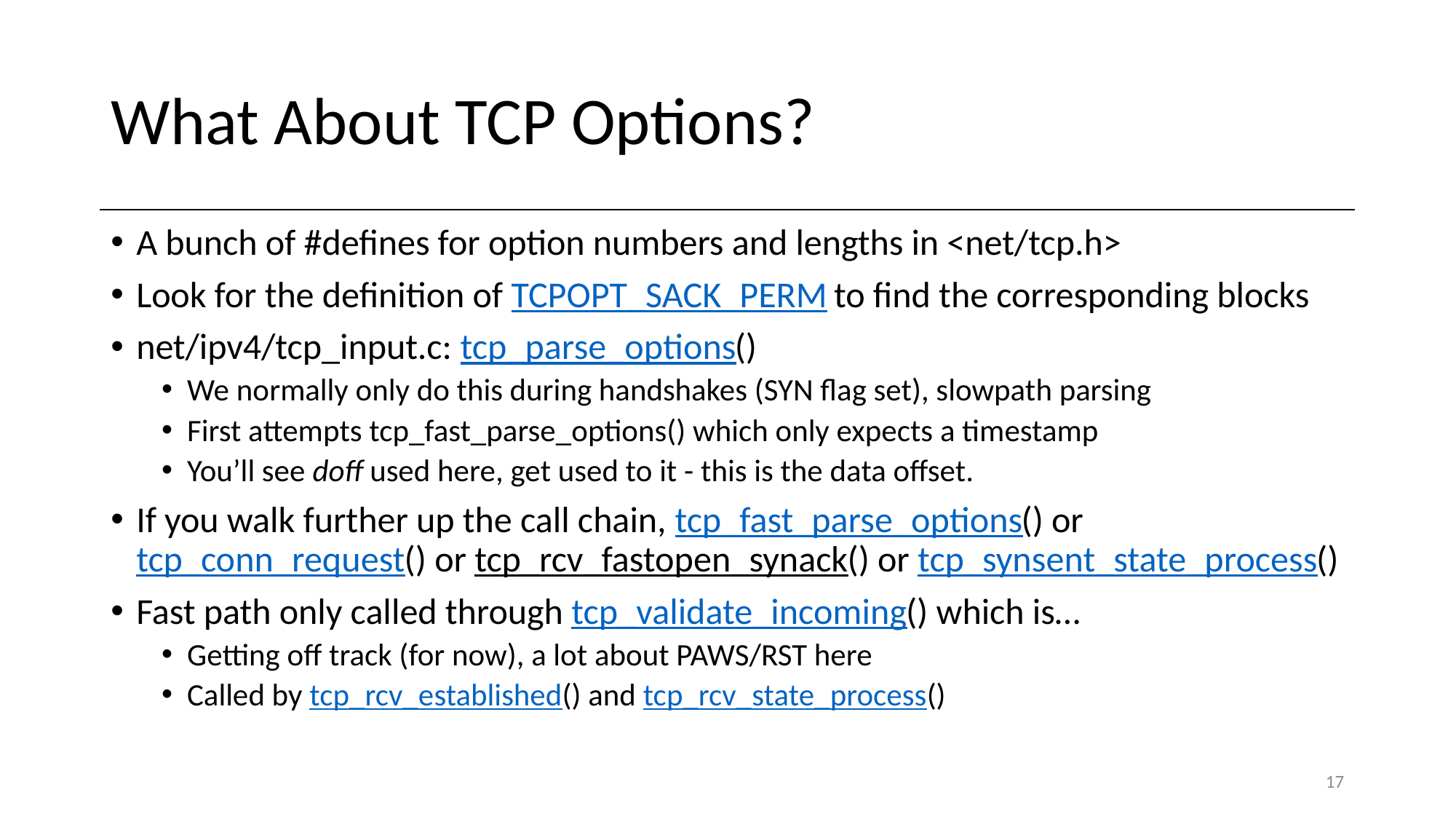

# What About TCP Options?
A bunch of #defines for option numbers and lengths in <net/tcp.h>
Look for the definition of TCPOPT_SACK_PERM to find the corresponding blocks
net/ipv4/tcp_input.c: tcp_parse_options()
We normally only do this during handshakes (SYN flag set), slowpath parsing
First attempts tcp_fast_parse_options() which only expects a timestamp
You’ll see doff used here, get used to it - this is the data offset.
If you walk further up the call chain, tcp_fast_parse_options() or tcp_conn_request() or tcp_rcv_fastopen_synack() or tcp_synsent_state_process()
Fast path only called through tcp_validate_incoming() which is…
Getting off track (for now), a lot about PAWS/RST here
Called by tcp_rcv_established() and tcp_rcv_state_process()
17